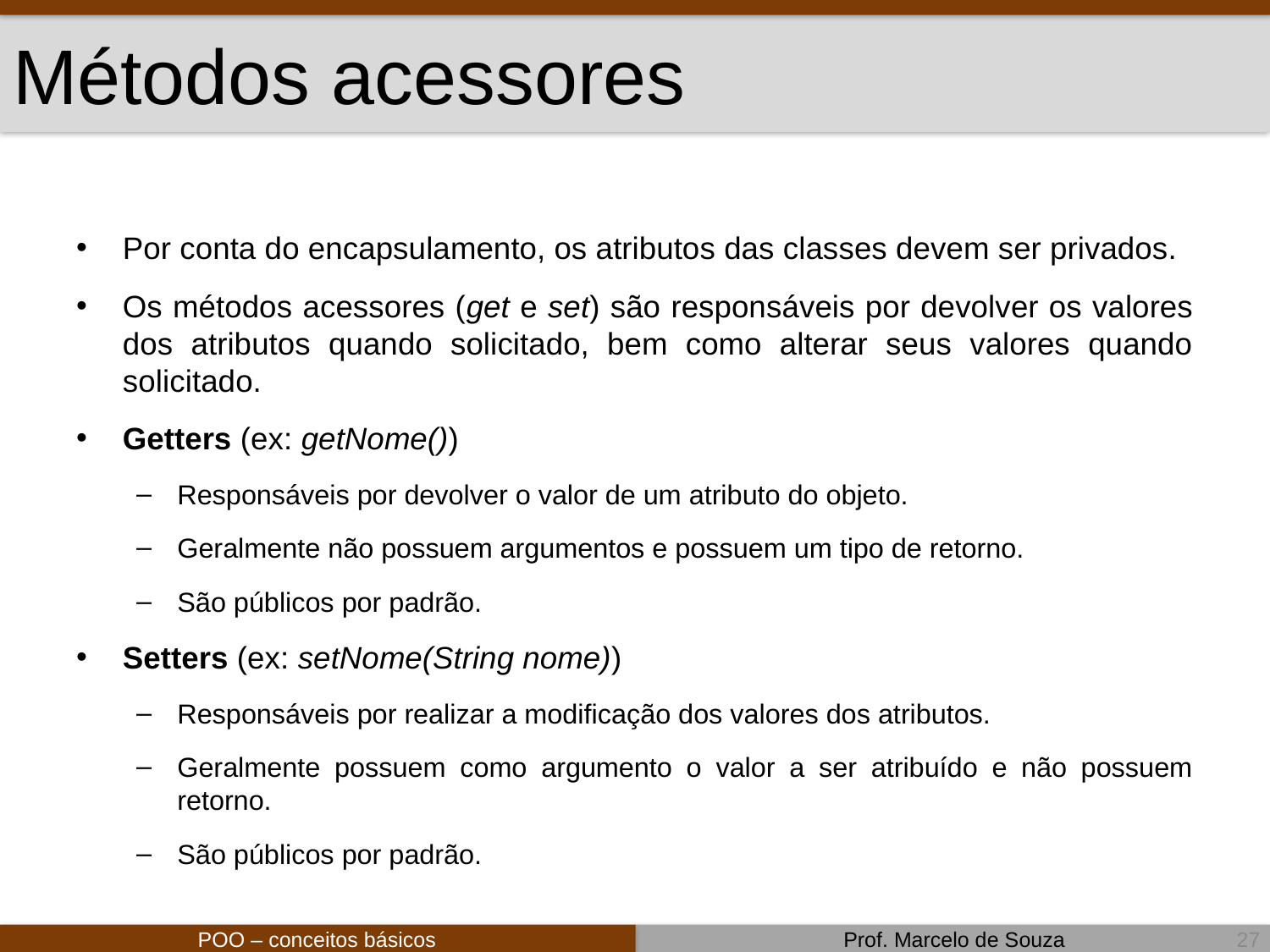

# Métodos acessores
Por conta do encapsulamento, os atributos das classes devem ser privados.
Os métodos acessores (get e set) são responsáveis por devolver os valores dos atributos quando solicitado, bem como alterar seus valores quando solicitado.
Getters (ex: getNome())
Responsáveis por devolver o valor de um atributo do objeto.
Geralmente não possuem argumentos e possuem um tipo de retorno.
São públicos por padrão.
Setters (ex: setNome(String nome))
Responsáveis por realizar a modificação dos valores dos atributos.
Geralmente possuem como argumento o valor a ser atribuído e não possuem retorno.
São públicos por padrão.
27